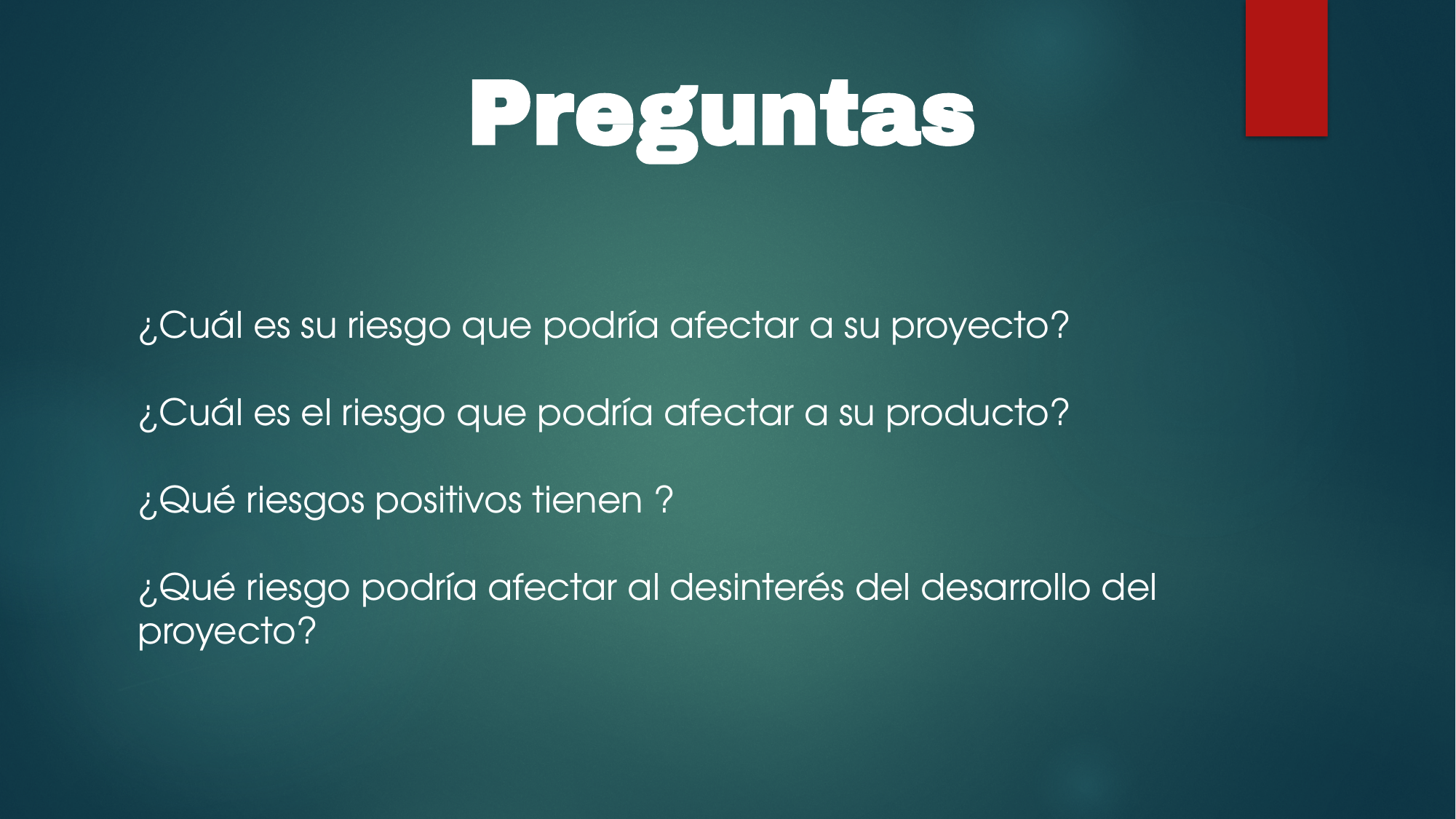

Preguntas
¿Cuál es su riesgo que podría afectar a su proyecto?

¿Cuál es el riesgo que podría afectar a su producto?

¿Qué riesgos positivos tienen ?

¿Qué riesgo podría afectar al desinterés del desarrollo del proyecto?